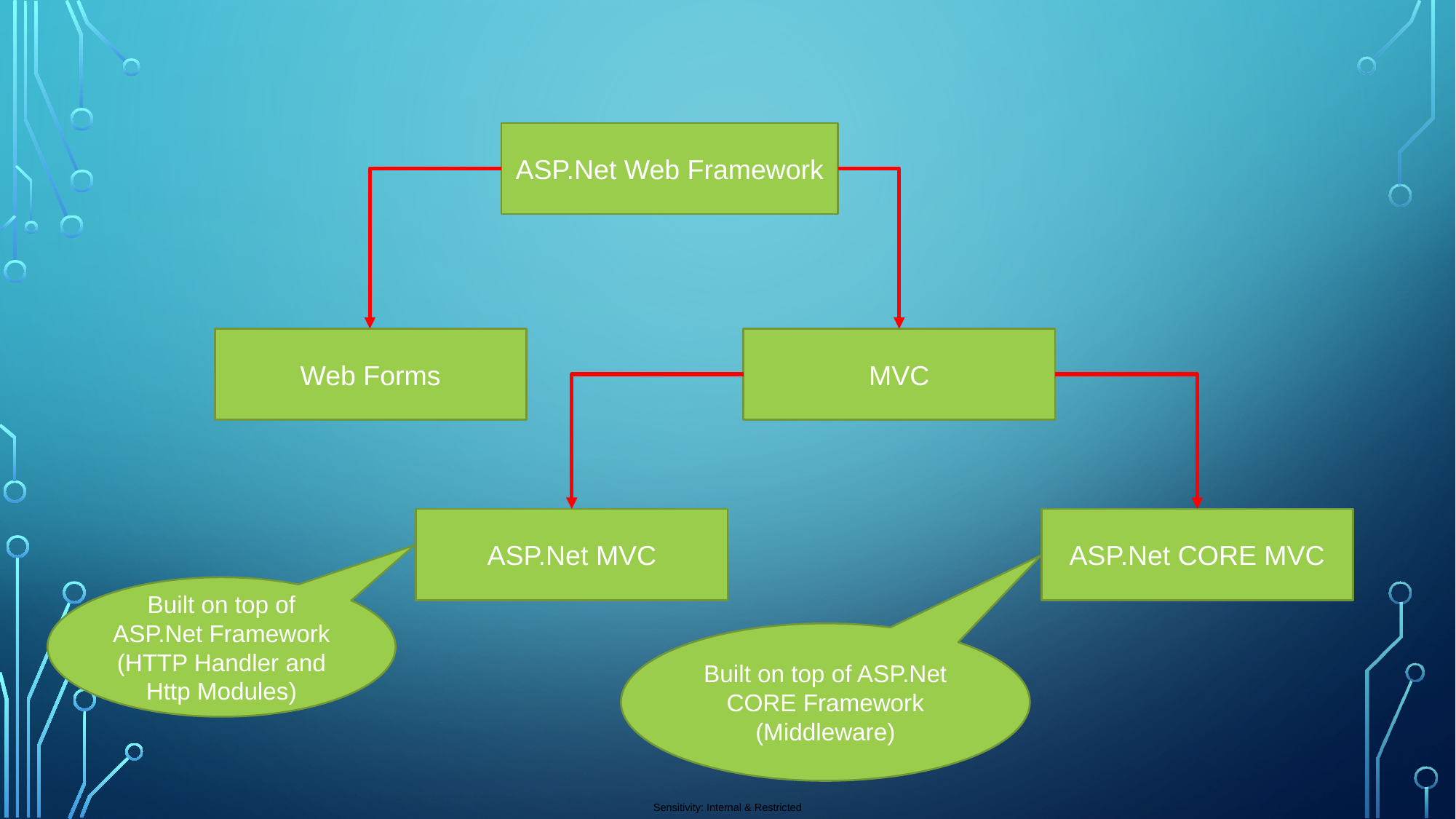

ASP.Net Web Framework
Web Forms
MVC
ASP.Net MVC
ASP.Net CORE MVC
Built on top of ASP.Net Framework (HTTP Handler and Http Modules)
Built on top of ASP.Net CORE Framework (Middleware)